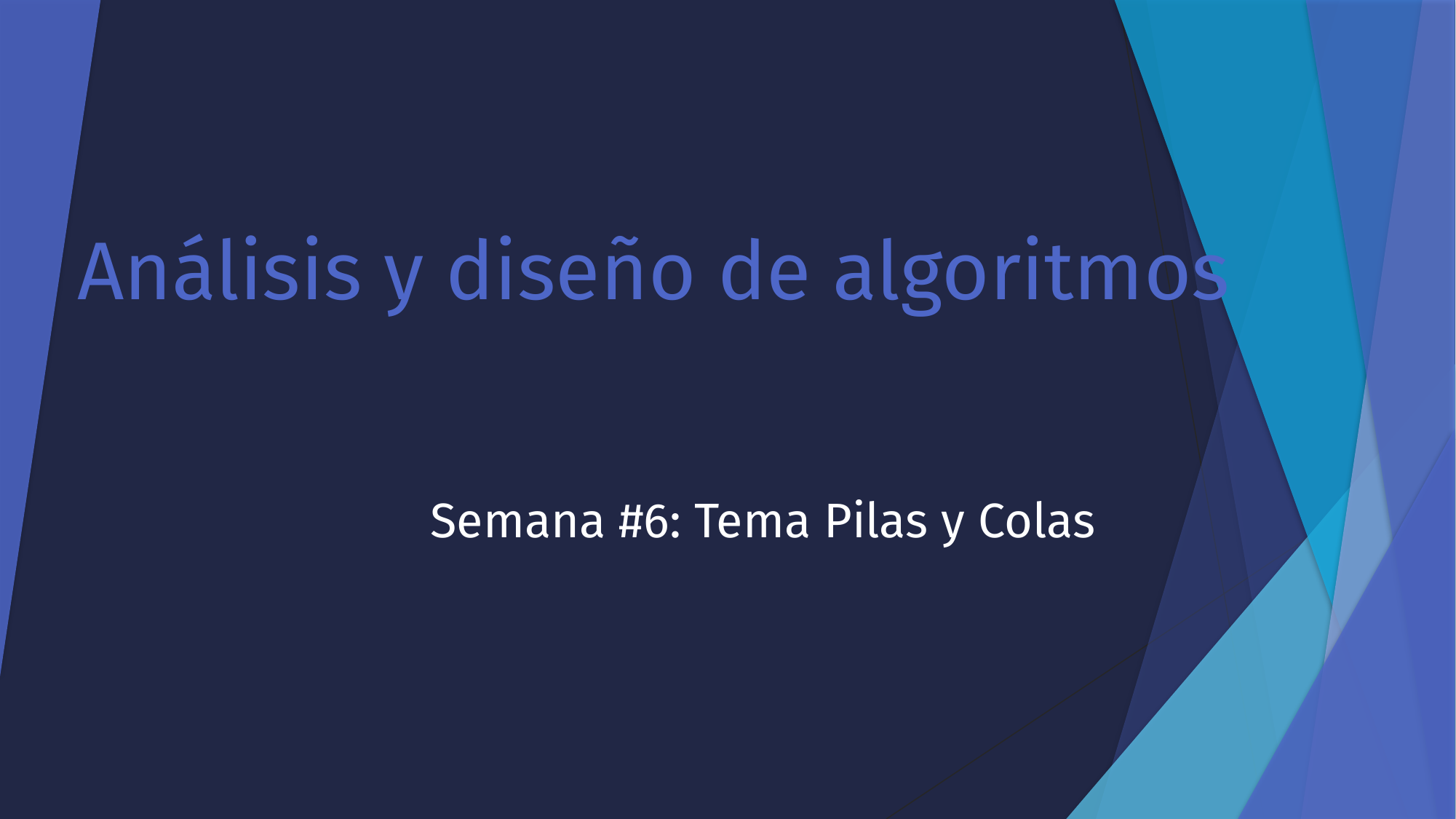

# Análisis y diseño de algoritmos
Semana #6: Tema Pilas y Colas